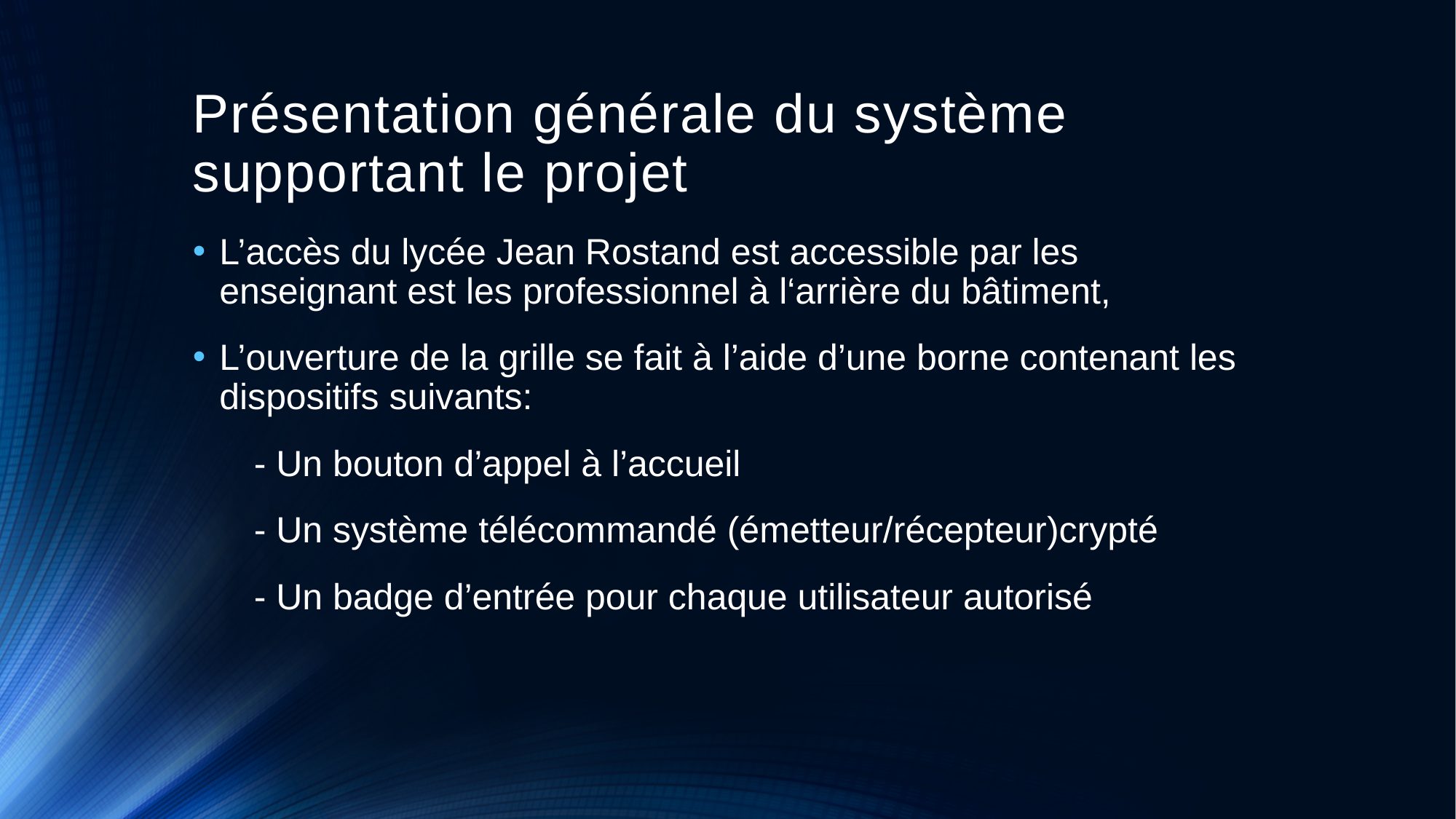

# Présentation générale du système supportant le projet
L’accès du lycée Jean Rostand est accessible par les enseignant est les professionnel à l‘arrière du bâtiment,
L’ouverture de la grille se fait à l’aide d’une borne contenant les dispositifs suivants:
      - Un bouton d’appel à l’accueil
      - Un système télécommandé (émetteur/récepteur)crypté
      - Un badge d’entrée pour chaque utilisateur autorisé